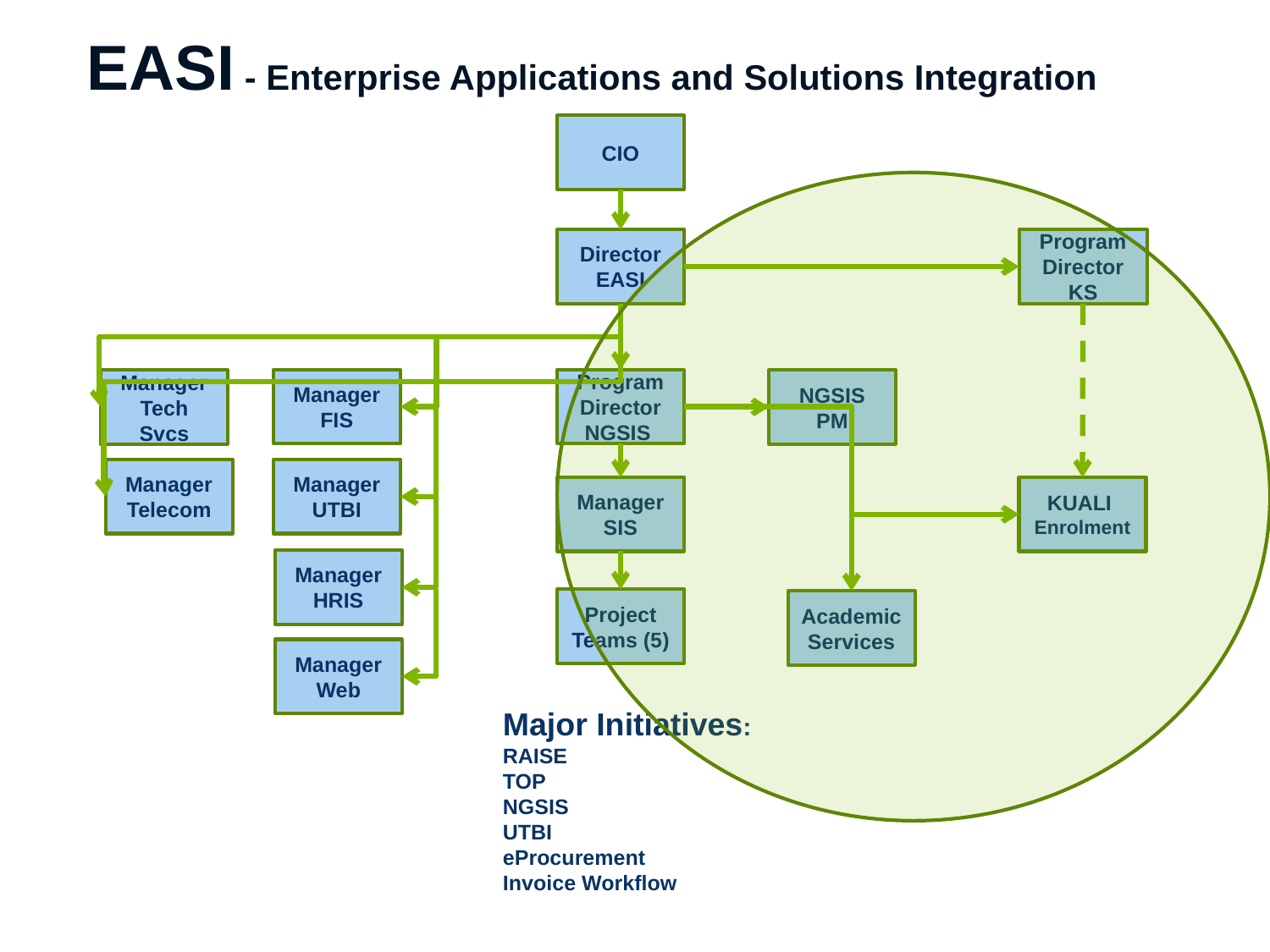

# EASI - Enterprise Applications and Solutions Integration
CIO

Director
EASI
Program
Director KS
Manager
FIS
Program Director
NGSIS
Manager
Tech Svcs
NGSIS PM
Manager
Telecom
Manager
UTBI
Manager
SIS
KUALI
Enrolment
Manager HRIS
Project Teams (5)
Academic Services
Manager
Web
Major Initiatives:
RAISE
TOP
NGSIS
UTBI
eProcurement
Invoice Workflow